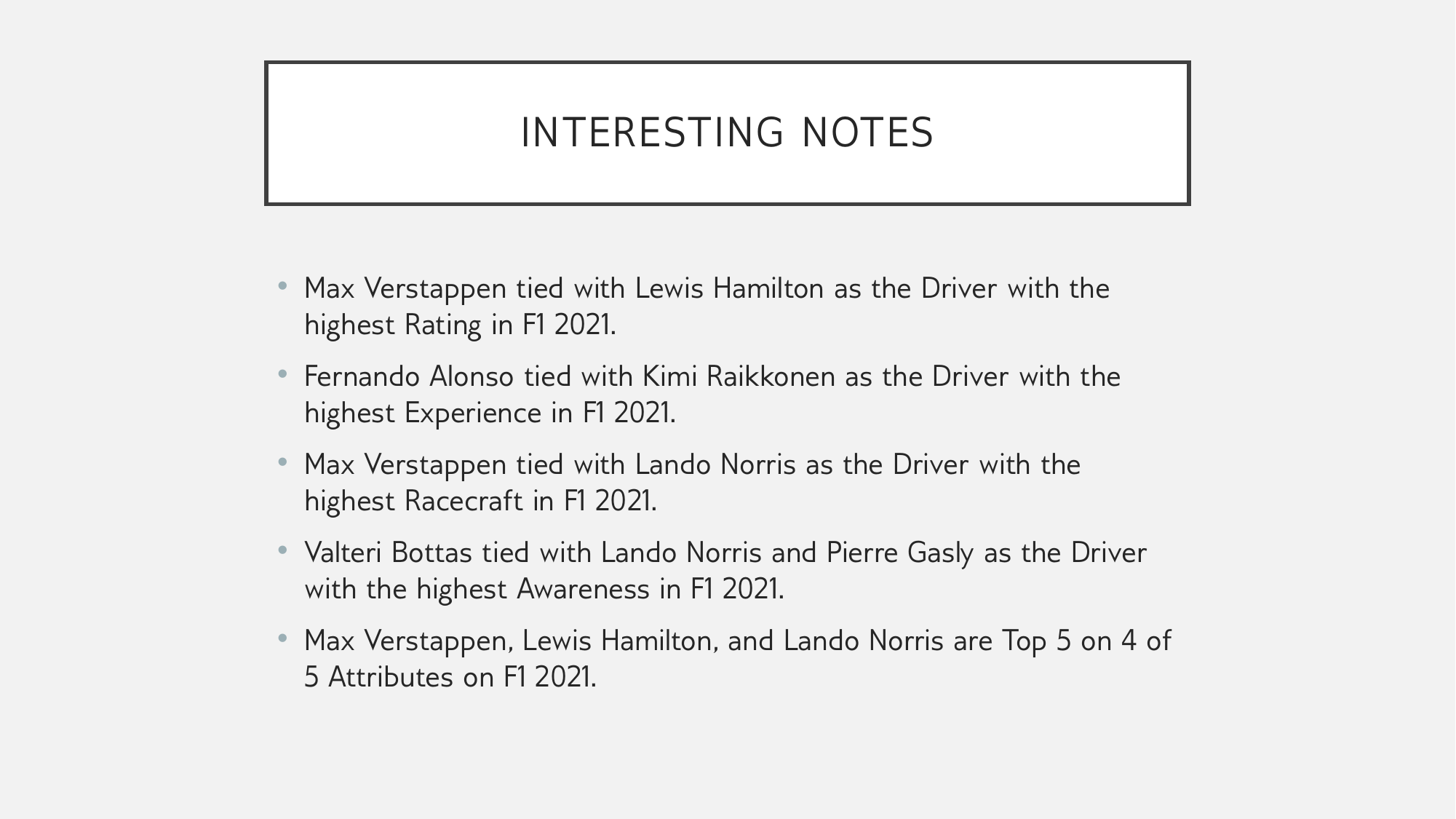

# Interesting Notes
Max Verstappen tied with Lewis Hamilton as the Driver with the highest Rating in F1 2021.
Fernando Alonso tied with Kimi Raikkonen as the Driver with the highest Experience in F1 2021.
Max Verstappen tied with Lando Norris as the Driver with the highest Racecraft in F1 2021.
Valteri Bottas tied with Lando Norris and Pierre Gasly as the Driver with the highest Awareness in F1 2021.
Max Verstappen, Lewis Hamilton, and Lando Norris are Top 5 on 4 of 5 Attributes on F1 2021.